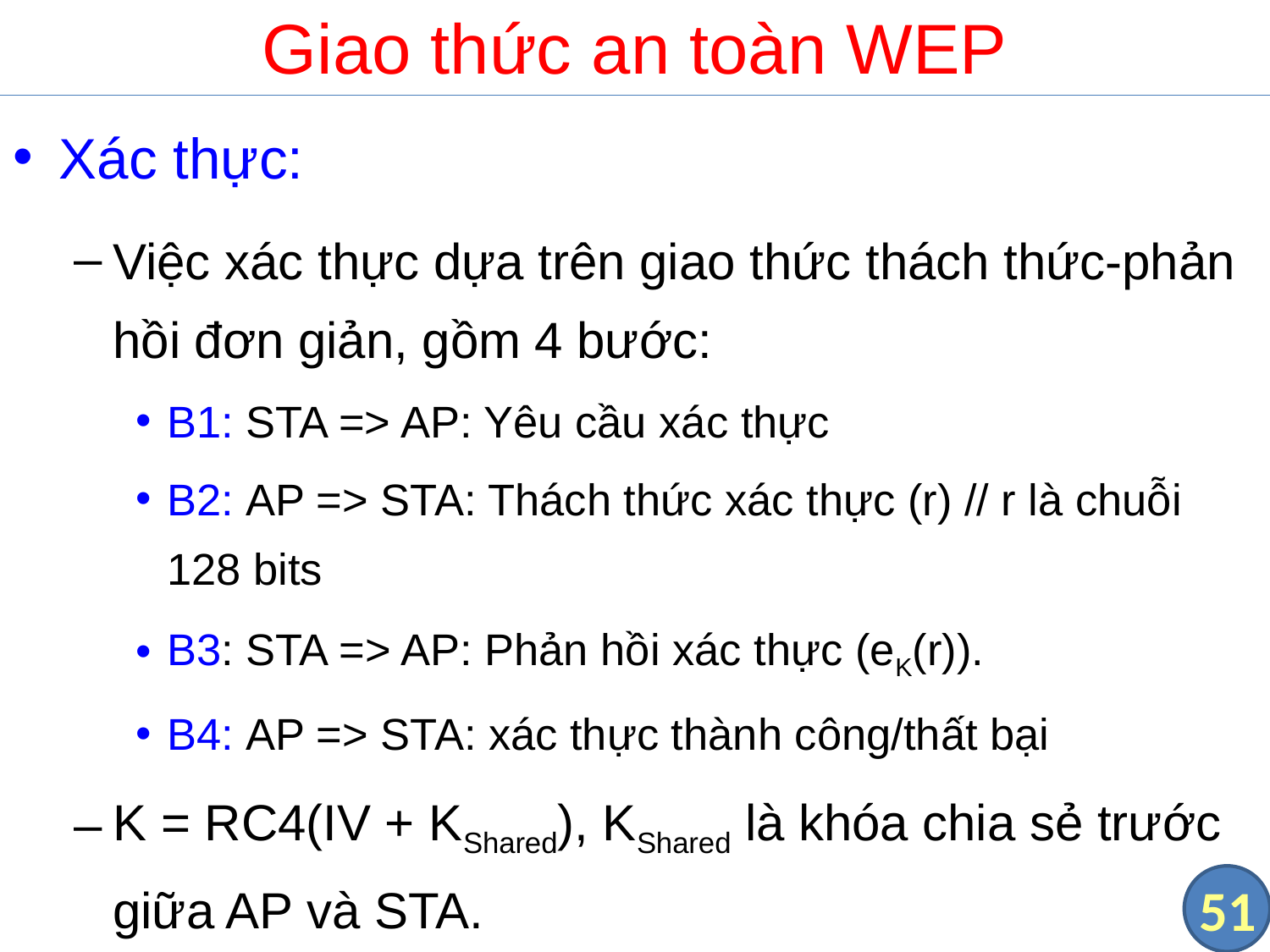

# Giao thức an toàn WEP
Xác thực:
Việc xác thực dựa trên giao thức thách thức-phản hồi đơn giản, gồm 4 bước:
B1: STA => AP: Yêu cầu xác thực
B2: AP => STA: Thách thức xác thực (r) // r là chuỗi 128 bits
B3: STA => AP: Phản hồi xác thực (eK(r)).
B4: AP => STA: xác thực thành công/thất bại
K = RC4(IV + KShared), KShared là khóa chia sẻ trước giữa AP và STA.

51